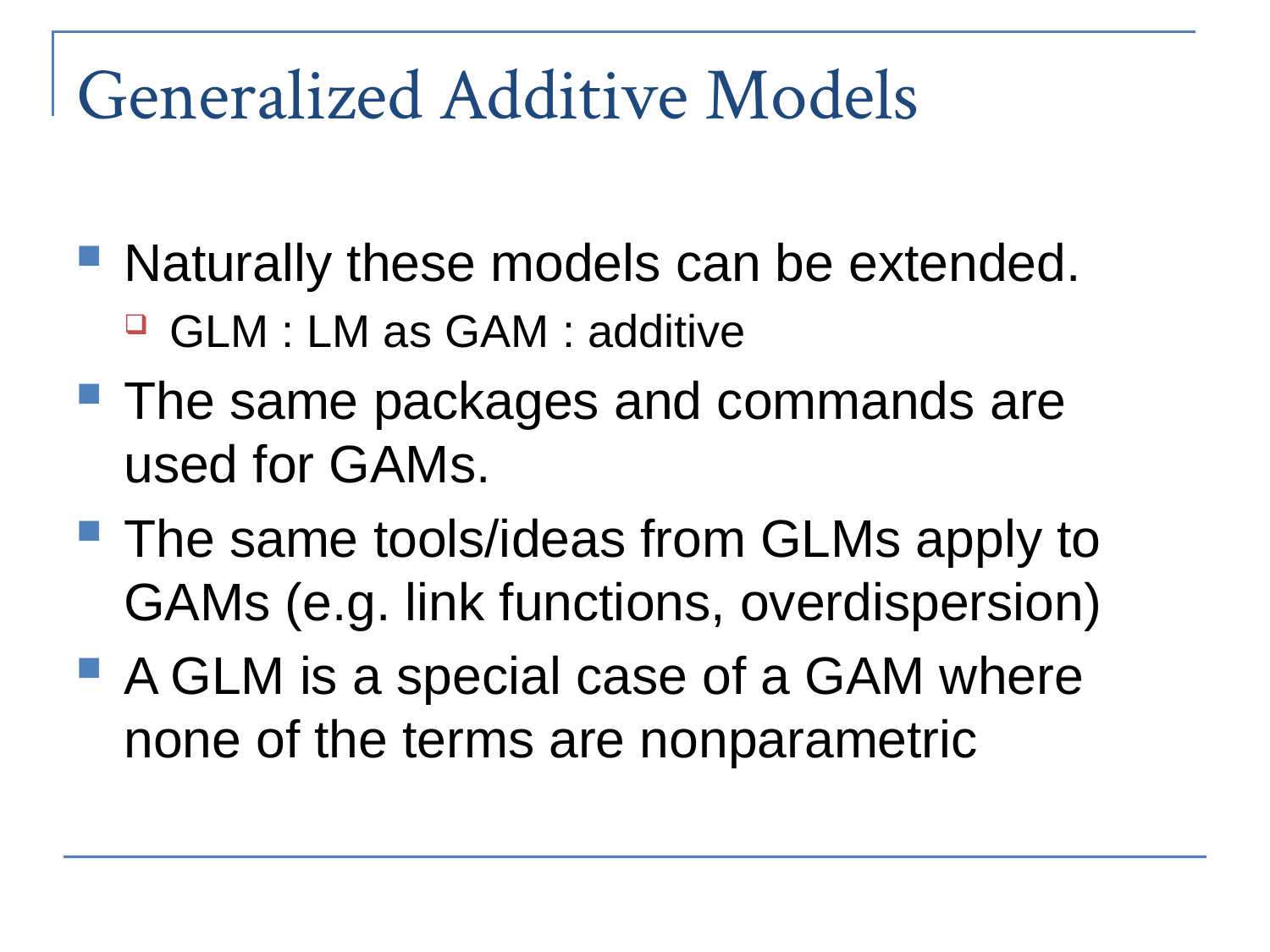

# Generalized Additive Models
Naturally these models can be extended.
GLM : LM as GAM : additive
The same packages and commands are used for GAMs.
The same tools/ideas from GLMs apply to GAMs (e.g. link functions, overdispersion)
A GLM is a special case of a GAM where none of the terms are nonparametric